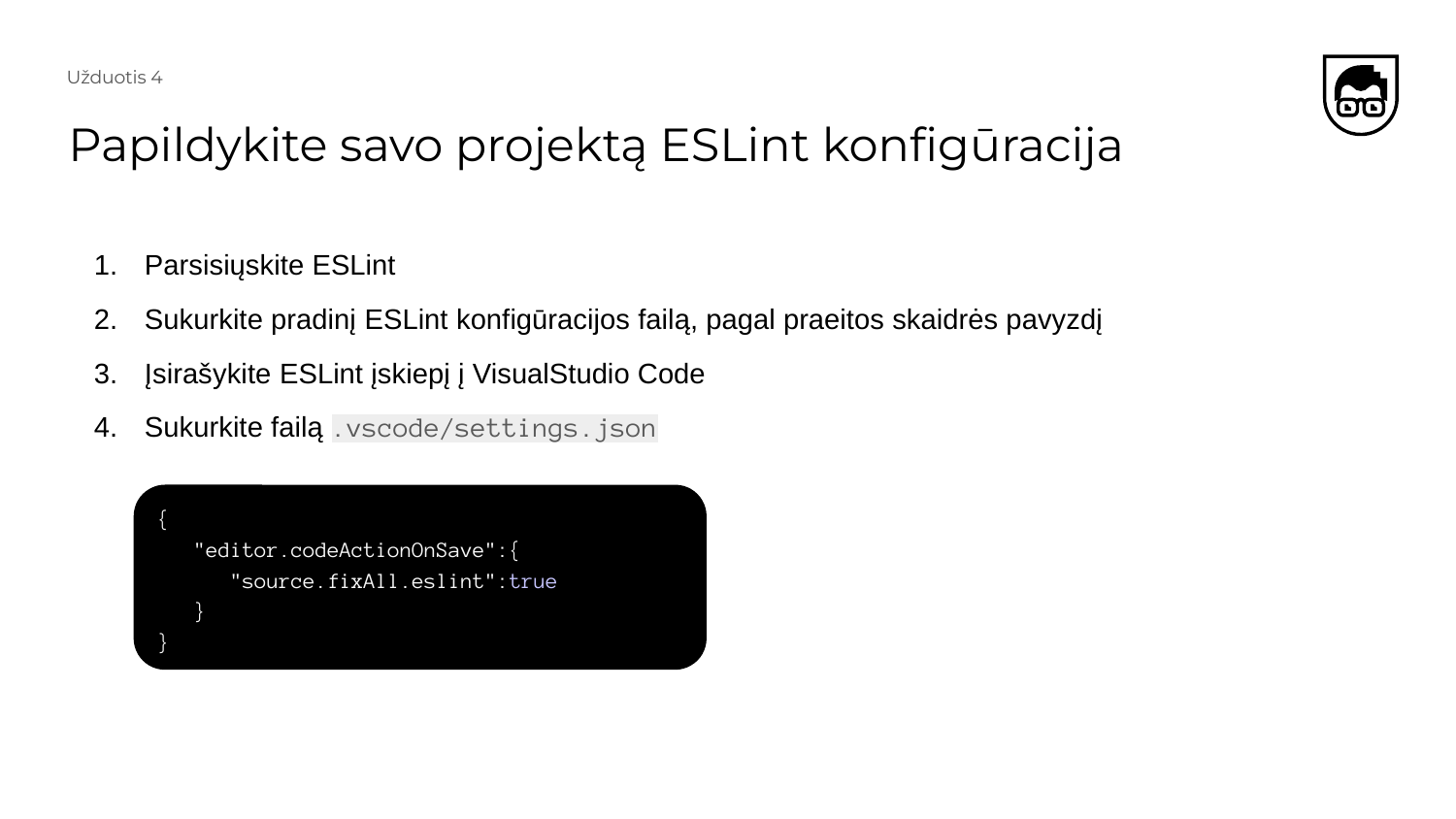

Užduotis 4
# Papildykite savo projektą ESLint konfigūracija
Parsisiųskite ESLint
Sukurkite pradinį ESLint konfigūracijos failą, pagal praeitos skaidrės pavyzdį
Įsirašykite ESLint įskiepį į VisualStudio Code
Sukurkite failą .vscode/settings.json
{
   "editor.codeActionOnSave":{
      "source.fixAll.eslint":true
   }
}